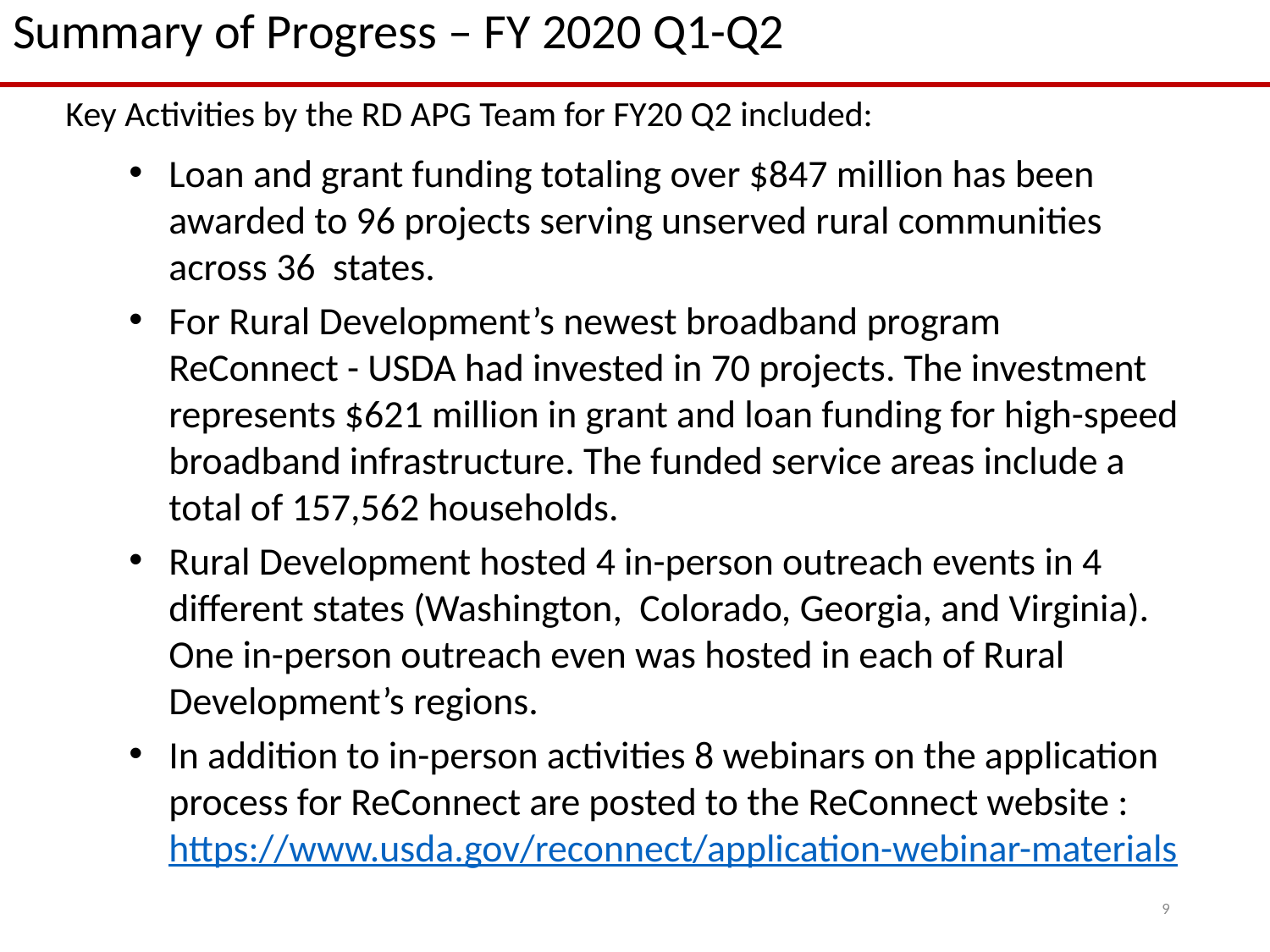

Summary of Progress – FY 2020 Q1-Q2
Key Activities by the RD APG Team for FY20 Q2 included:

Loan and grant funding totaling over $847 million has been awarded to 96 projects serving unserved rural communities across 36  states.
For Rural Development’s newest broadband program  ReConnect - USDA had invested in 70 projects. The investment represents $621 million in grant and loan funding for high-speed broadband infrastructure. The funded service areas include a total of 157,562 households.
Rural Development hosted 4 in-person outreach events in 4 different states (Washington,  Colorado, Georgia, and Virginia). One in-person outreach even was hosted in each of Rural Development’s regions.
In addition to in-person activities 8 webinars on the application process for ReConnect are posted to the ReConnect website : https://www.usda.gov/reconnect/application-webinar-materials

9